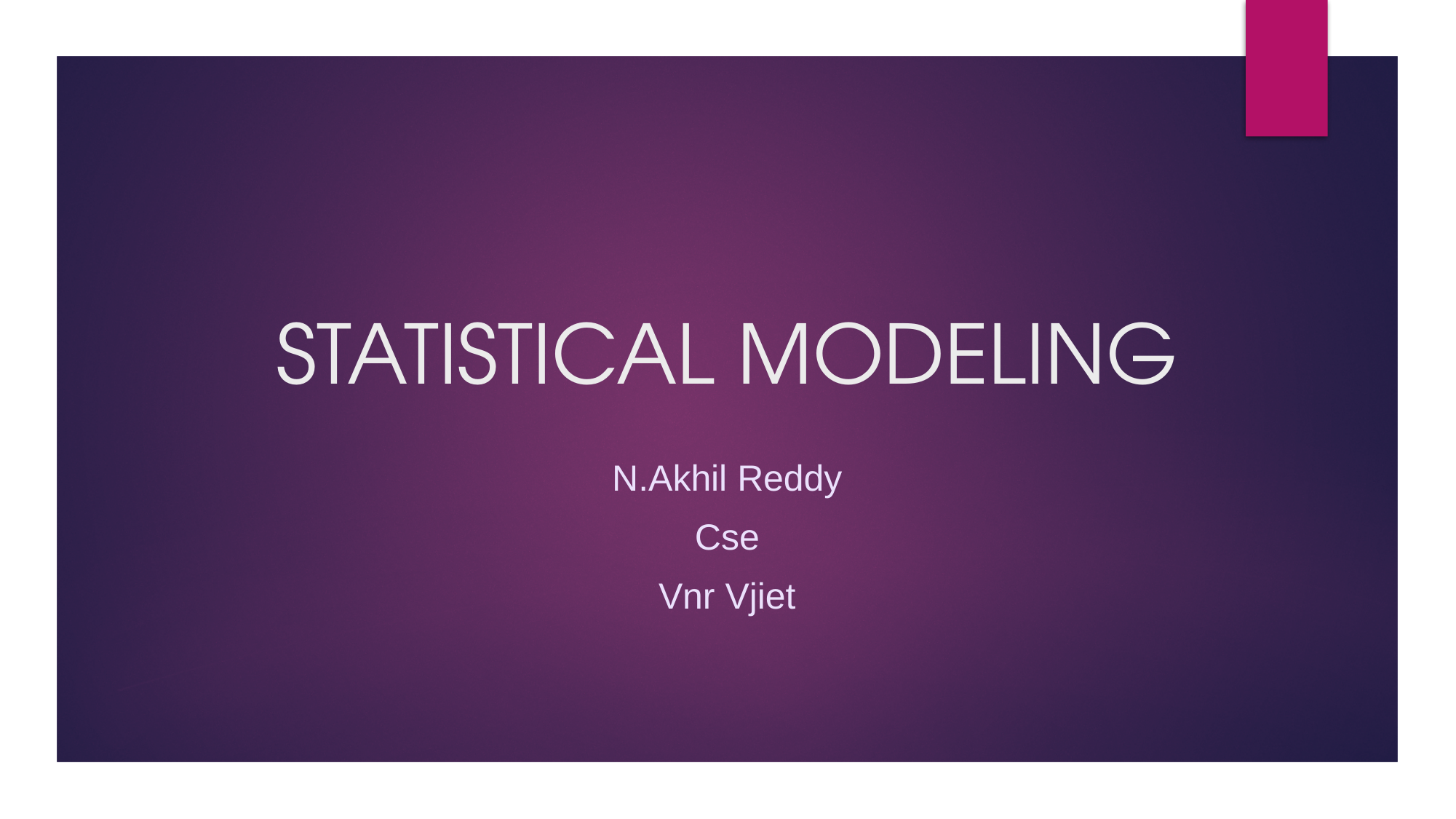

# STATISTICAL MODELING
N.Akhil Reddy
Cse
Vnr Vjiet